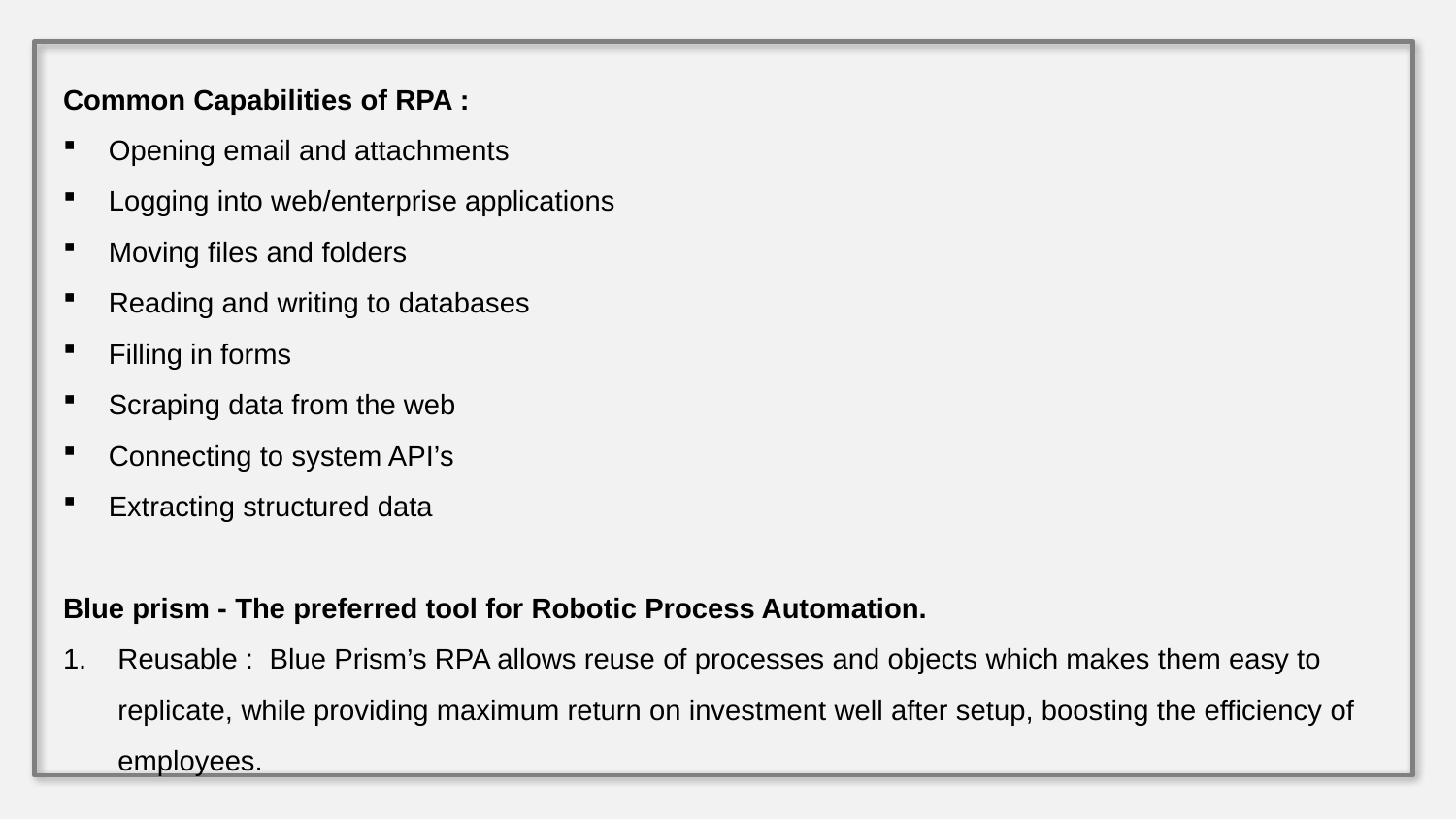

Common Capabilities of RPA :
Opening email and attachments
Logging into web/enterprise applications
Moving files and folders
Reading and writing to databases
Filling in forms
Scraping data from the web
Connecting to system API’s
Extracting structured data

Blue prism - The preferred tool for Robotic Process Automation.
Reusable :  Blue Prism’s RPA allows reuse of processes and objects which makes them easy to replicate, while providing maximum return on investment well after setup, boosting the efficiency of employees.